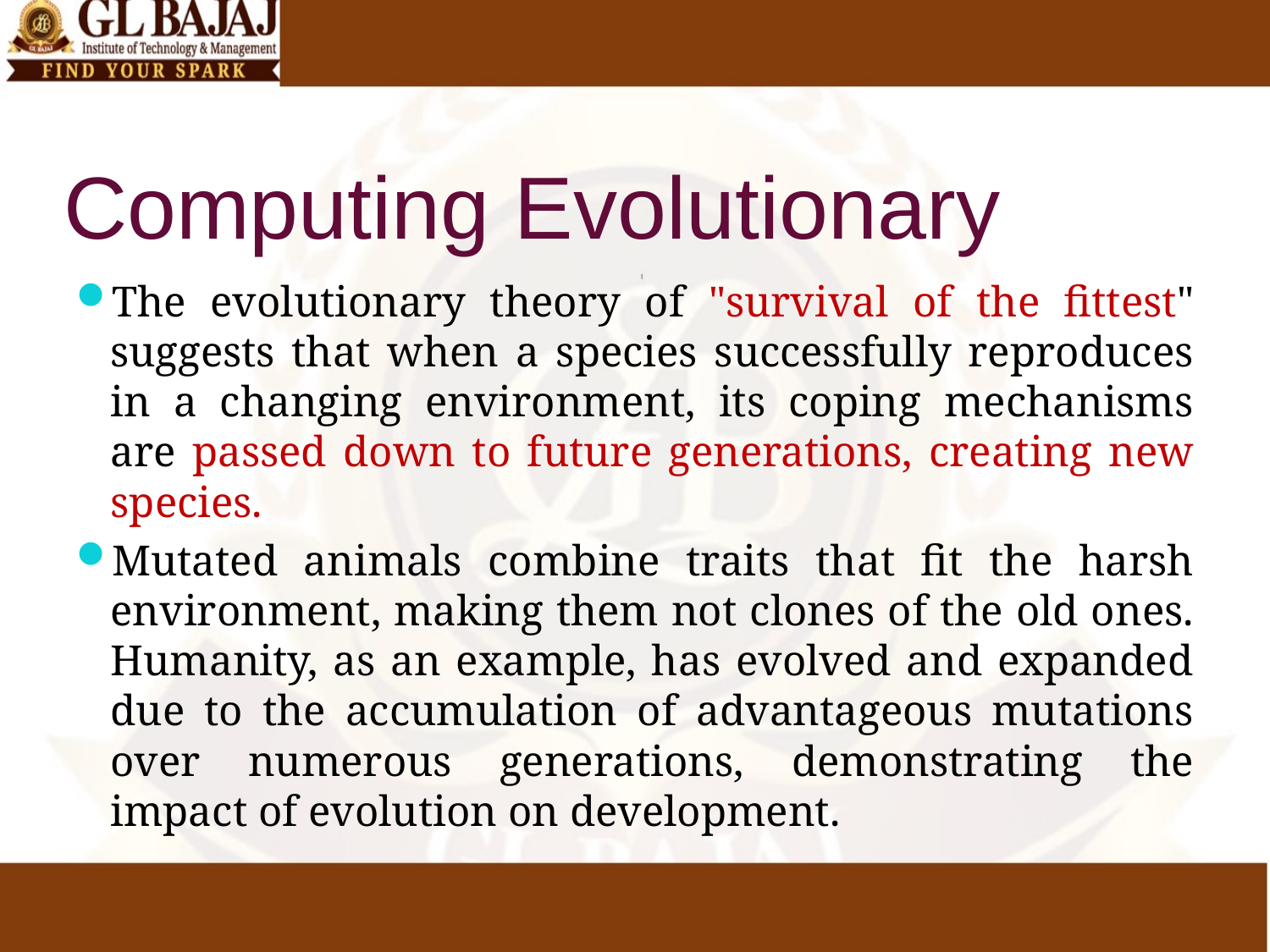

# Computing Evolutionary
The evolutionary theory of "survival of the fittest" suggests that when a species successfully reproduces in a changing environment, its coping mechanisms are passed down to future generations, creating new species.
Mutated animals combine traits that fit the harsh environment, making them not clones of the old ones. Humanity, as an example, has evolved and expanded due to the accumulation of advantageous mutations over numerous generations, demonstrating the impact of evolution on development.